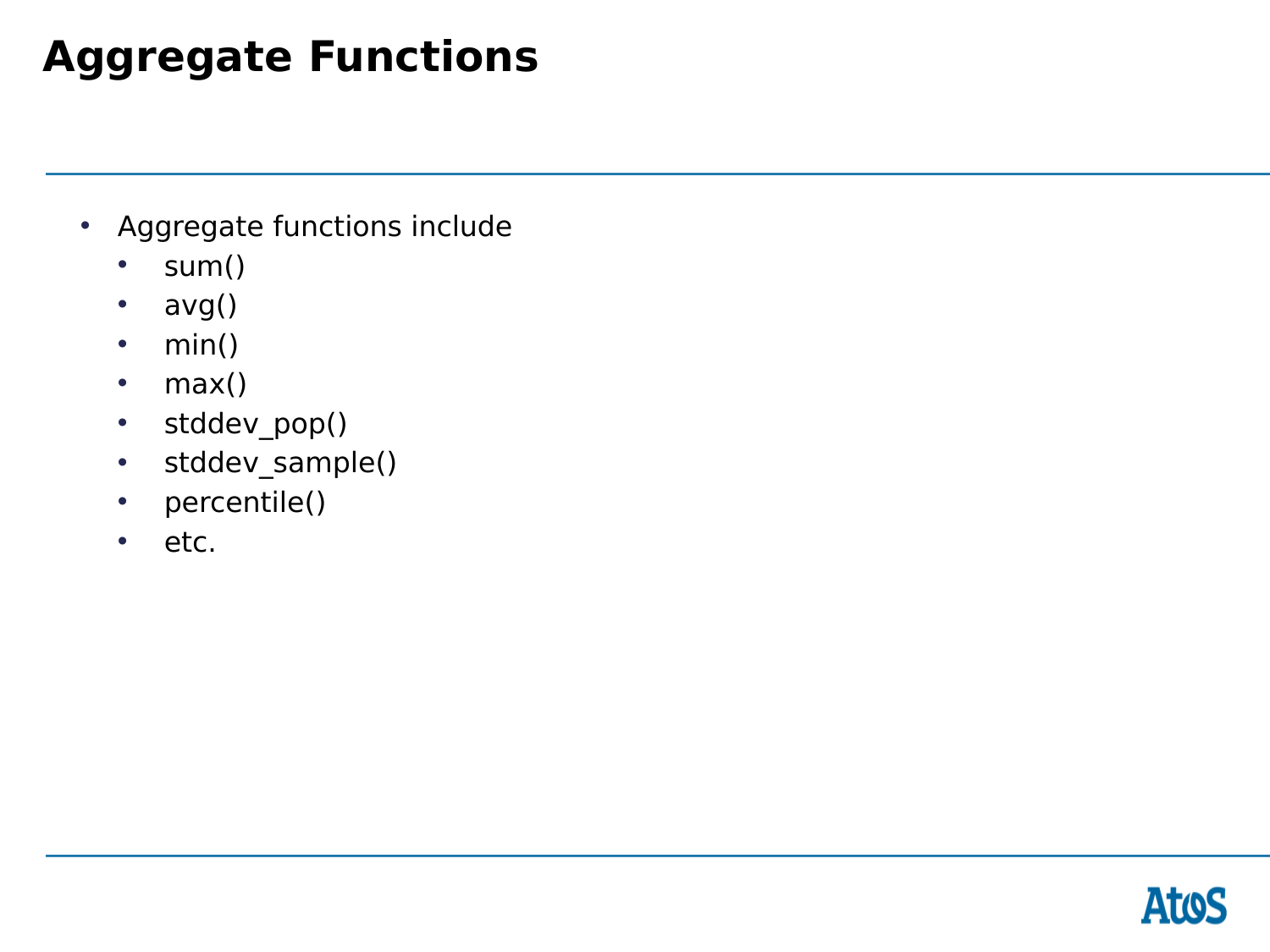

# Aggregate Functions
Aggregate functions include
 sum()
 avg()
 min()
 max()
 stddev_pop()
 stddev_sample()
 percentile()
 etc.